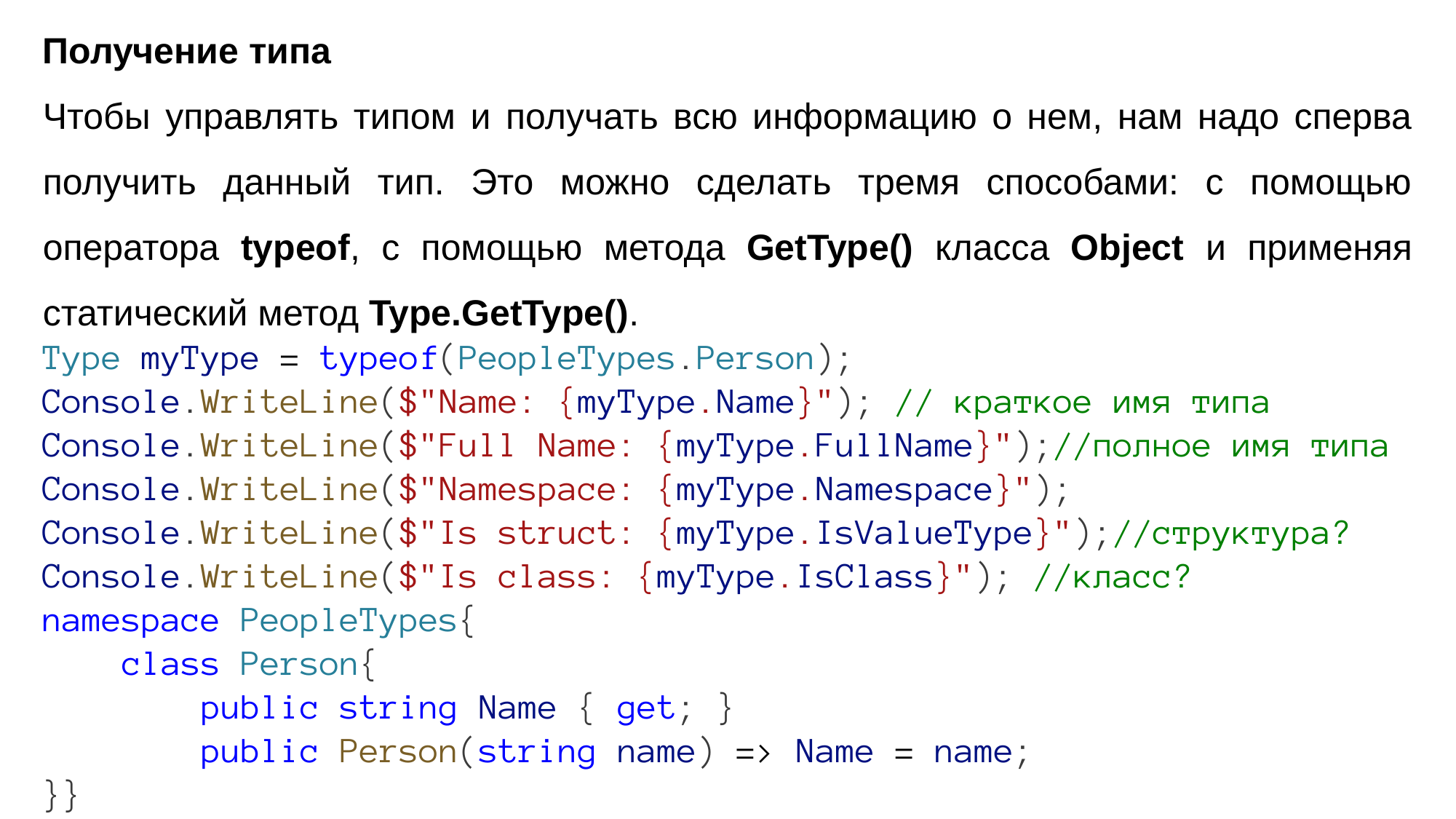

Получение типа
Чтобы управлять типом и получать всю информацию о нем, нам надо сперва получить данный тип. Это можно сделать тремя способами: с помощью оператора typeof, с помощью метода GetType() класса Object и применяя статический метод Type.GetType().
Type myType = typeof(PeopleTypes.Person);
Console.WriteLine($"Name: {myType.Name}"); // краткое имя типа
Console.WriteLine($"Full Name: {myType.FullName}");//полное имя типа
Console.WriteLine($"Namespace: {myType.Namespace}");
Console.WriteLine($"Is struct: {myType.IsValueType}");//структура?
Console.WriteLine($"Is class: {myType.IsClass}"); //класс?
namespace PeopleTypes{
    class Person{
        public string Name { get; }
        public Person(string name) => Name = name;
}}